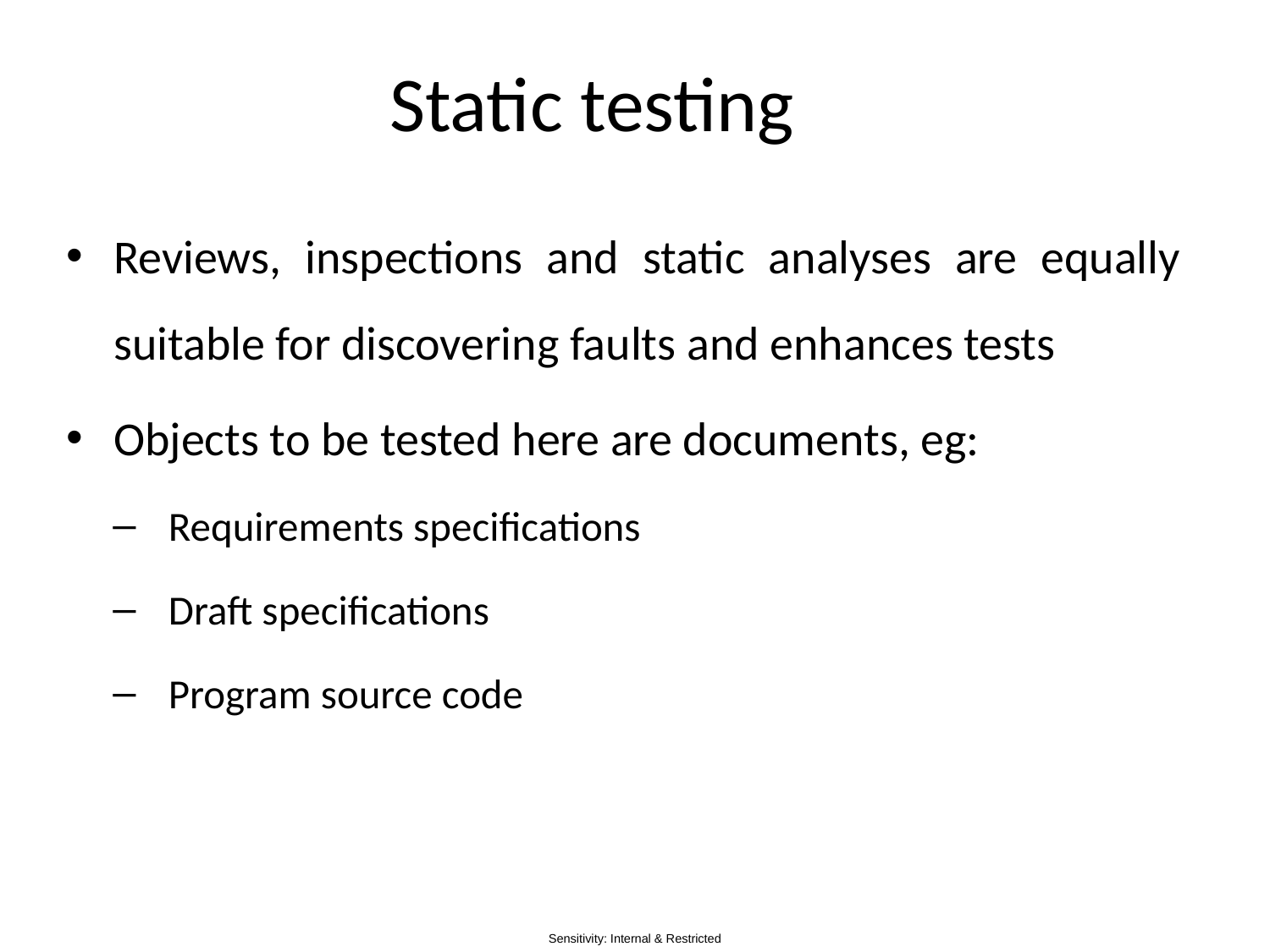

# Static testing
Reviews, inspections and static analyses are equally
suitable for discovering faults and enhances tests
Objects to be tested here are documents, eg:
Requirements specifications
Draft specifications
Program source code